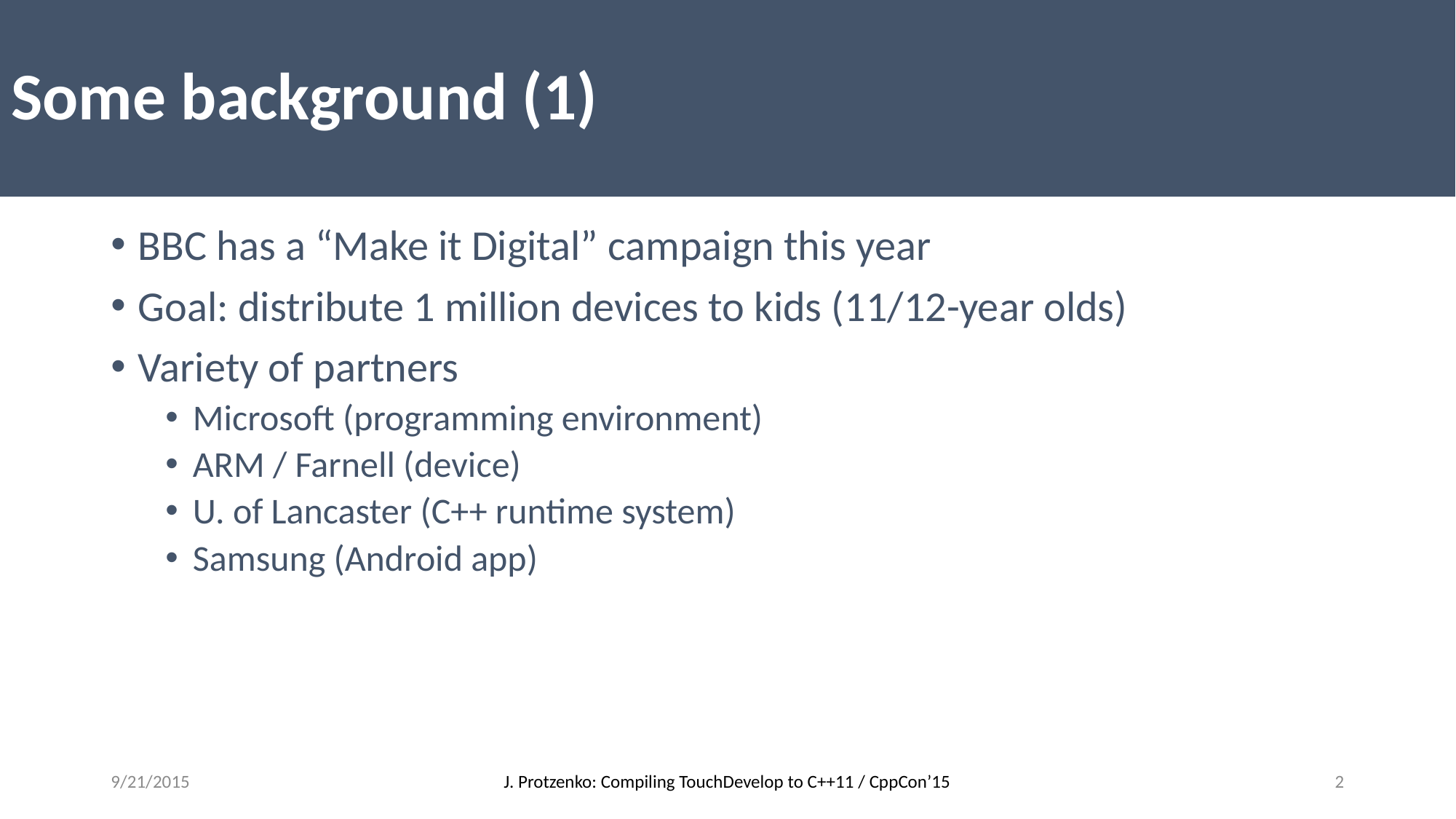

# Some background (1)
BBC has a “Make it Digital” campaign this year
Goal: distribute 1 million devices to kids (11/12-year olds)
Variety of partners
Microsoft (programming environment)
ARM / Farnell (device)
U. of Lancaster (C++ runtime system)
Samsung (Android app)